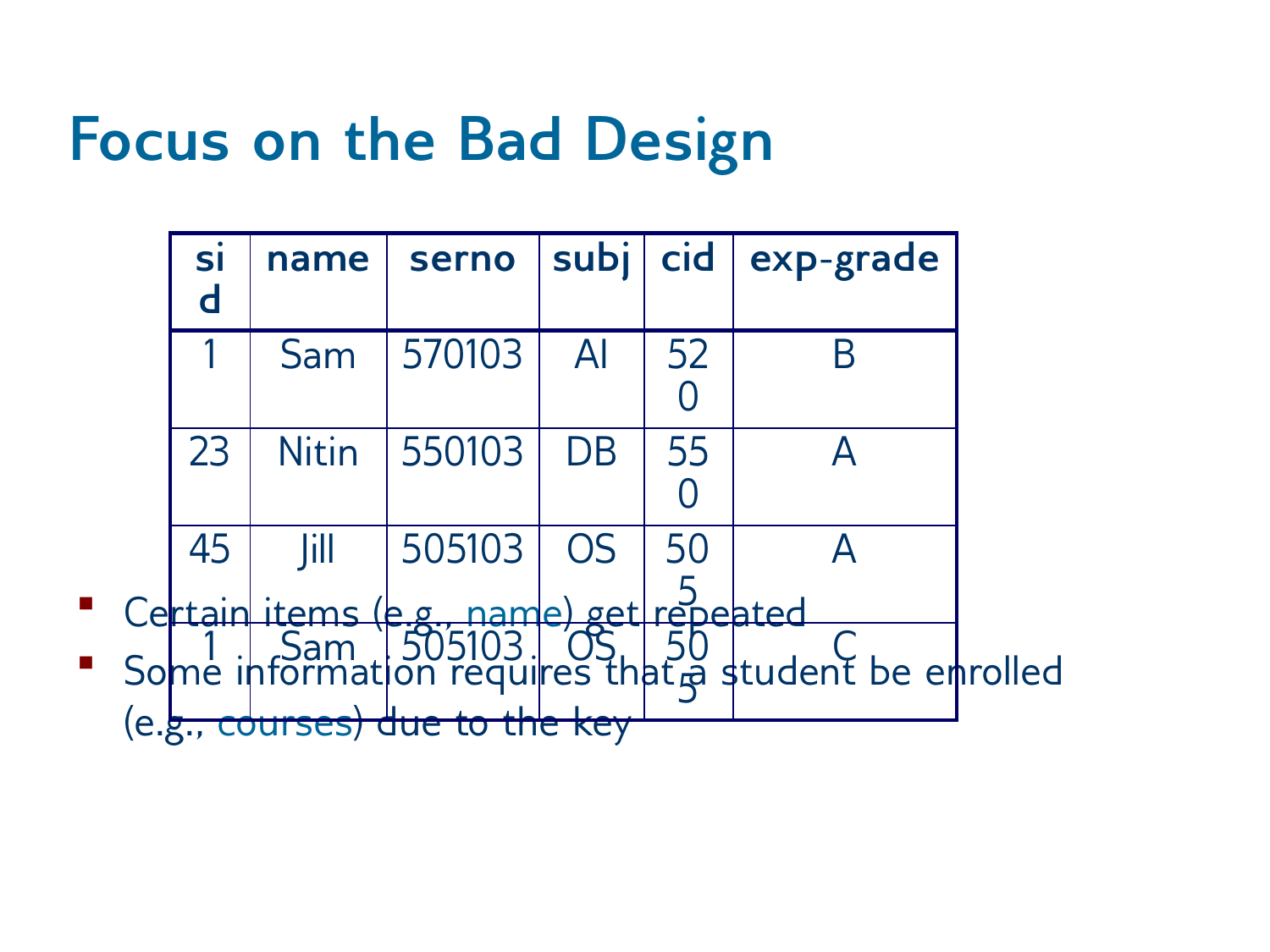

# Focus on the Bad Design

Certain items (e.g., name) get repeated
Some information requires that a student be enrolled (e.g., courses) due to the key

| sid | name | serno | subj | cid | exp-grade |
| --- | --- | --- | --- | --- | --- |
| 1 | Sam | 570103 | AI | 520 | B |
| 23 | Nitin | 550103 | DB | 550 | A |
| 45 | Jill | 505103 | OS | 505 | A |
| 1 | Sam | 505103 | OS | 505 | C |